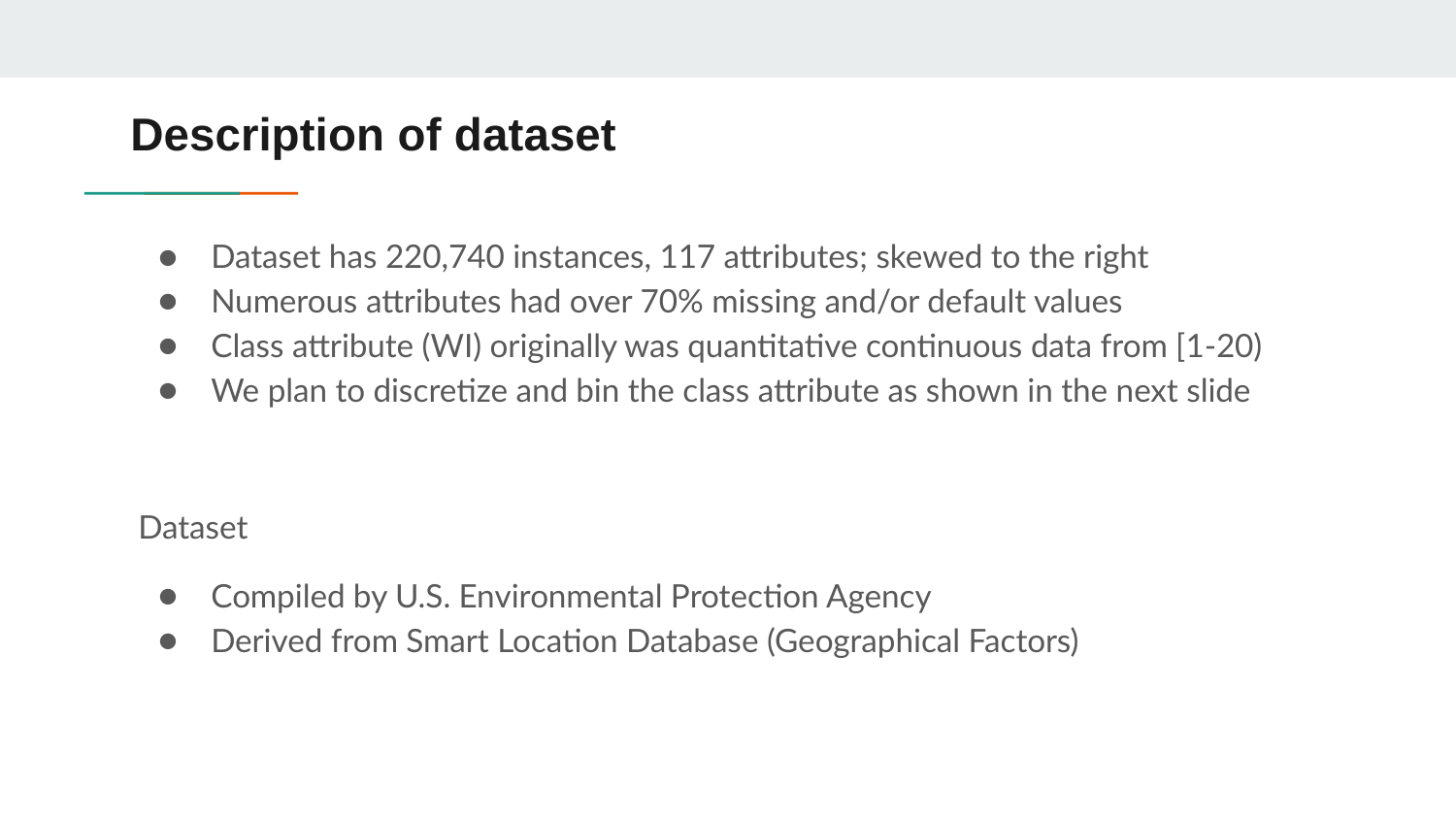

# Description of dataset
Dataset has 220,740 instances, 117 attributes; skewed to the right
Numerous attributes had over 70% missing and/or default values
Class attribute (WI) originally was quantitative continuous data from [1-20)
We plan to discretize and bin the class attribute as shown in the next slide

Dataset
Compiled by U.S. Environmental Protection Agency
Derived from Smart Location Database (Geographical Factors)